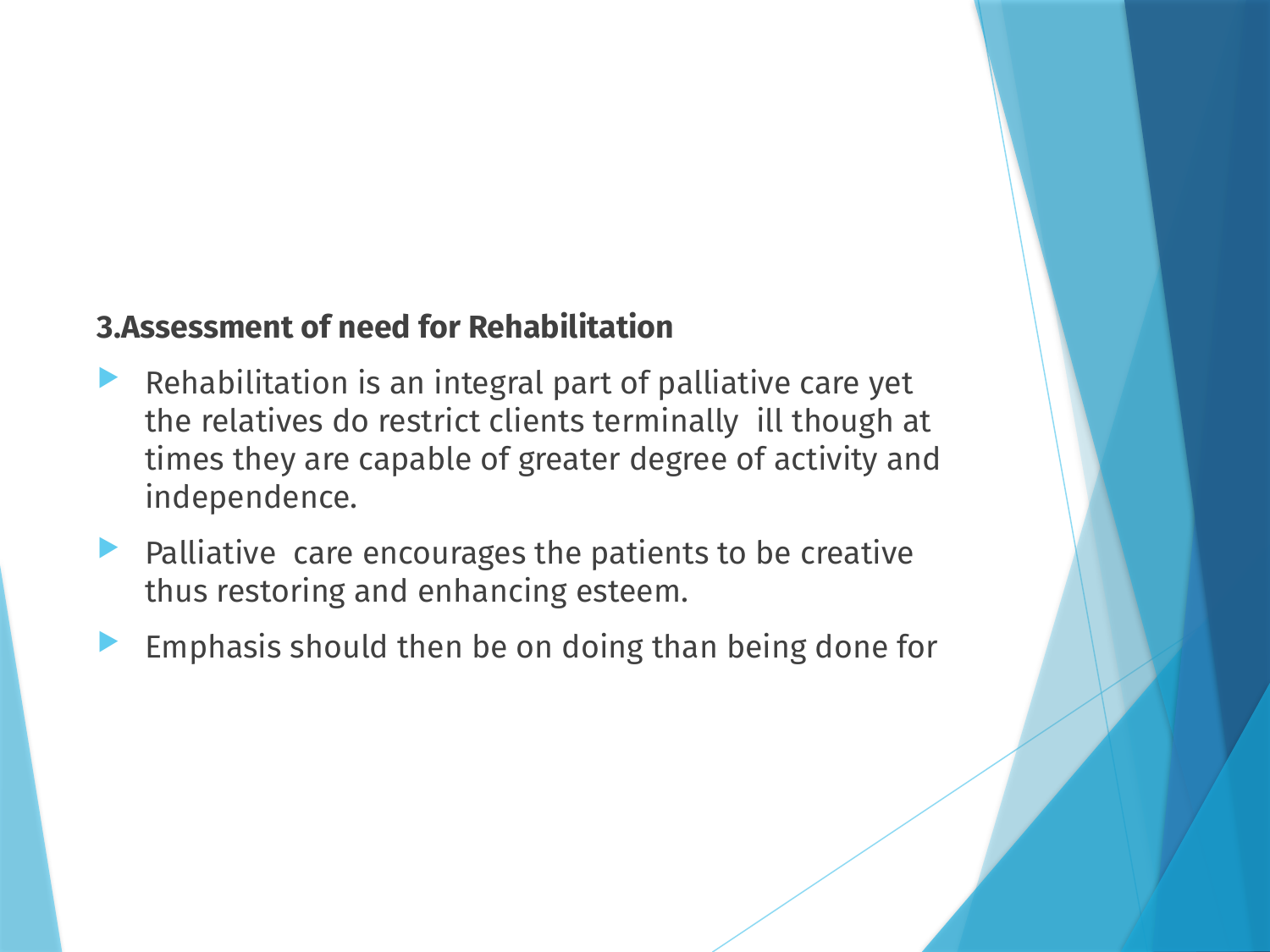

#
3.Assessment of need for Rehabilitation
Rehabilitation is an integral part of palliative care yet the relatives do restrict clients terminally  ill though at times they are capable of greater degree of activity and independence.
Palliative  care encourages the patients to be creative thus restoring and enhancing esteem.
Emphasis should then be on doing than being done for